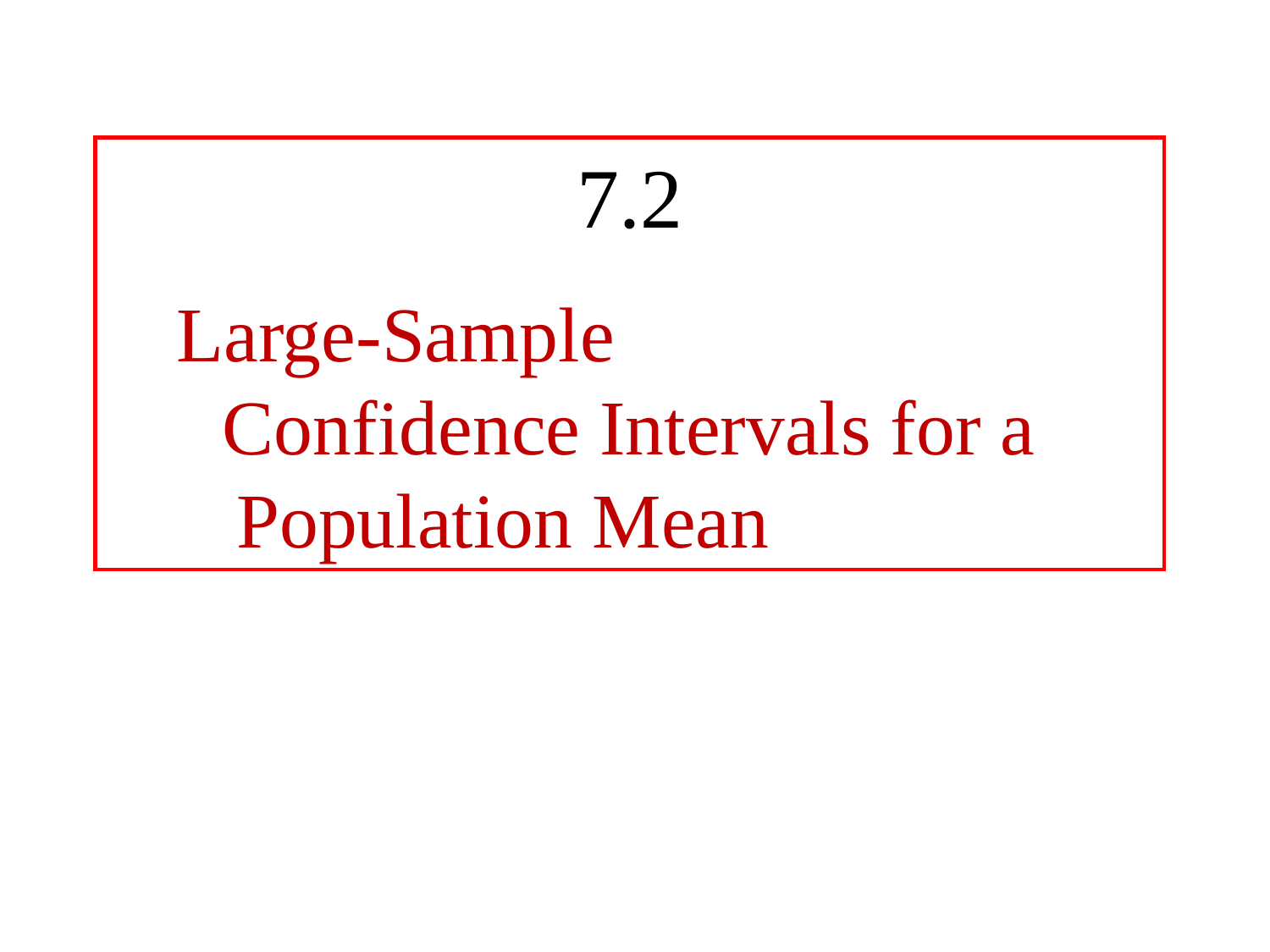

7.2
Large-Sample                         Confidence Intervals for a Population Mean